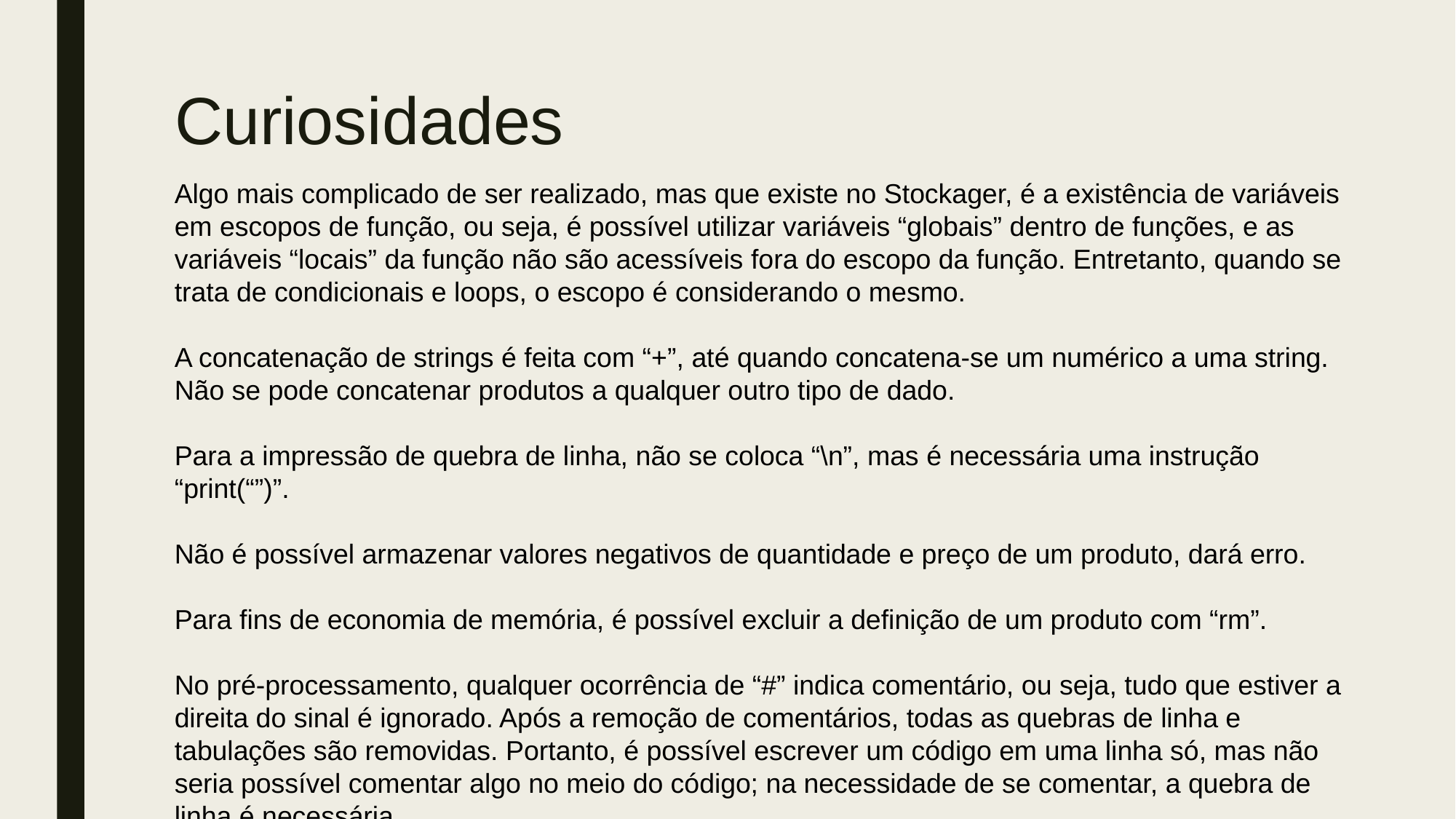

# Curiosidades
Algo mais complicado de ser realizado, mas que existe no Stockager, é a existência de variáveis em escopos de função, ou seja, é possível utilizar variáveis “globais” dentro de funções, e as variáveis “locais” da função não são acessíveis fora do escopo da função. Entretanto, quando se trata de condicionais e loops, o escopo é considerando o mesmo.

A concatenação de strings é feita com “+”, até quando concatena-se um numérico a uma string. Não se pode concatenar produtos a qualquer outro tipo de dado.

Para a impressão de quebra de linha, não se coloca “\n”, mas é necessária uma instrução “print(“”)”.

Não é possível armazenar valores negativos de quantidade e preço de um produto, dará erro.

Para fins de economia de memória, é possível excluir a definição de um produto com “rm”.

No pré-processamento, qualquer ocorrência de “#” indica comentário, ou seja, tudo que estiver a direita do sinal é ignorado. Após a remoção de comentários, todas as quebras de linha e tabulações são removidas. Portanto, é possível escrever um código em uma linha só, mas não seria possível comentar algo no meio do código; na necessidade de se comentar, a quebra de linha é necessária.